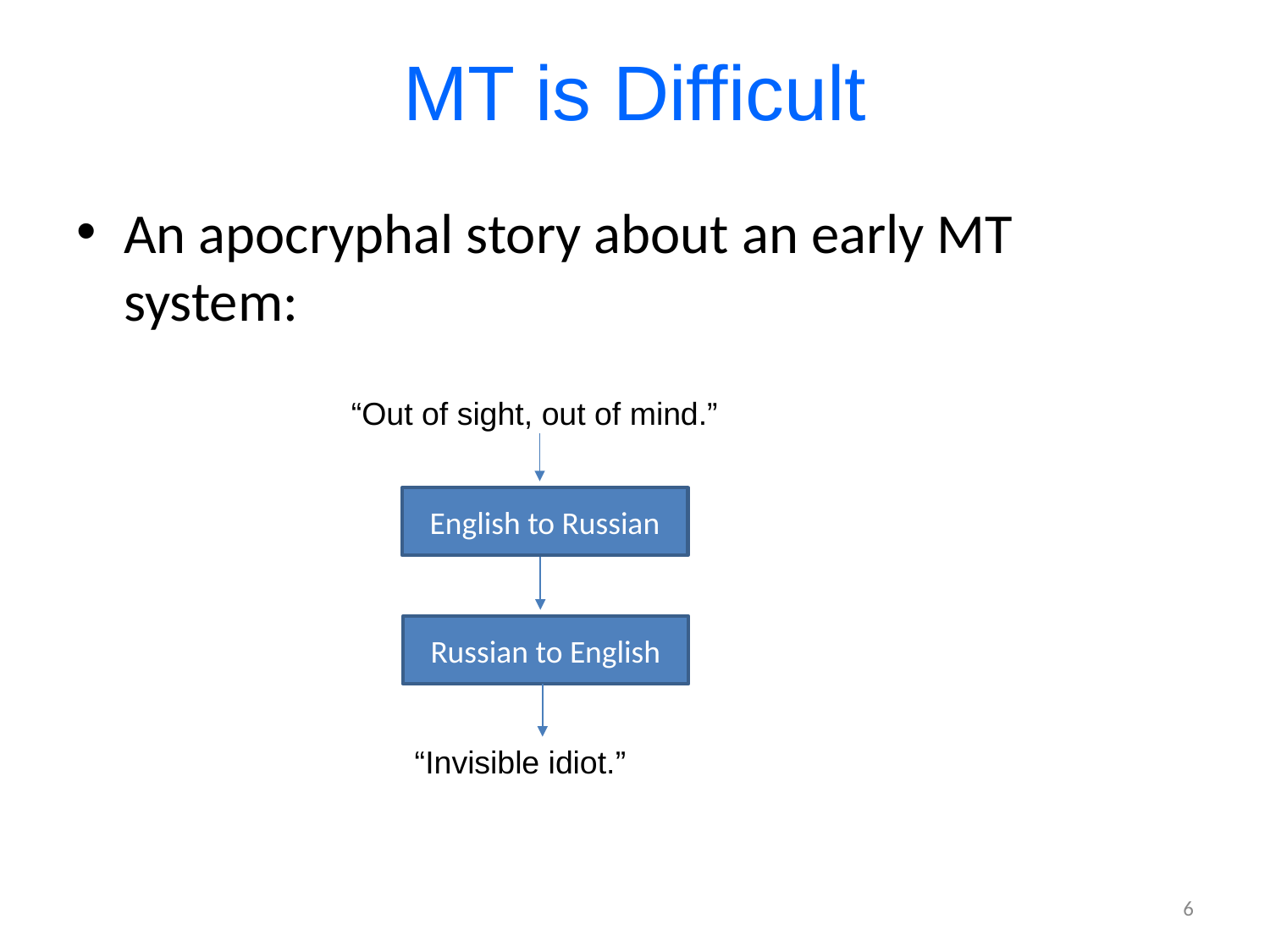

# MT is Difficult
An apocryphal story about an early MT system:
“Out of sight, out of mind.”
English to Russian
Russian to English
“Invisible idiot.”
6